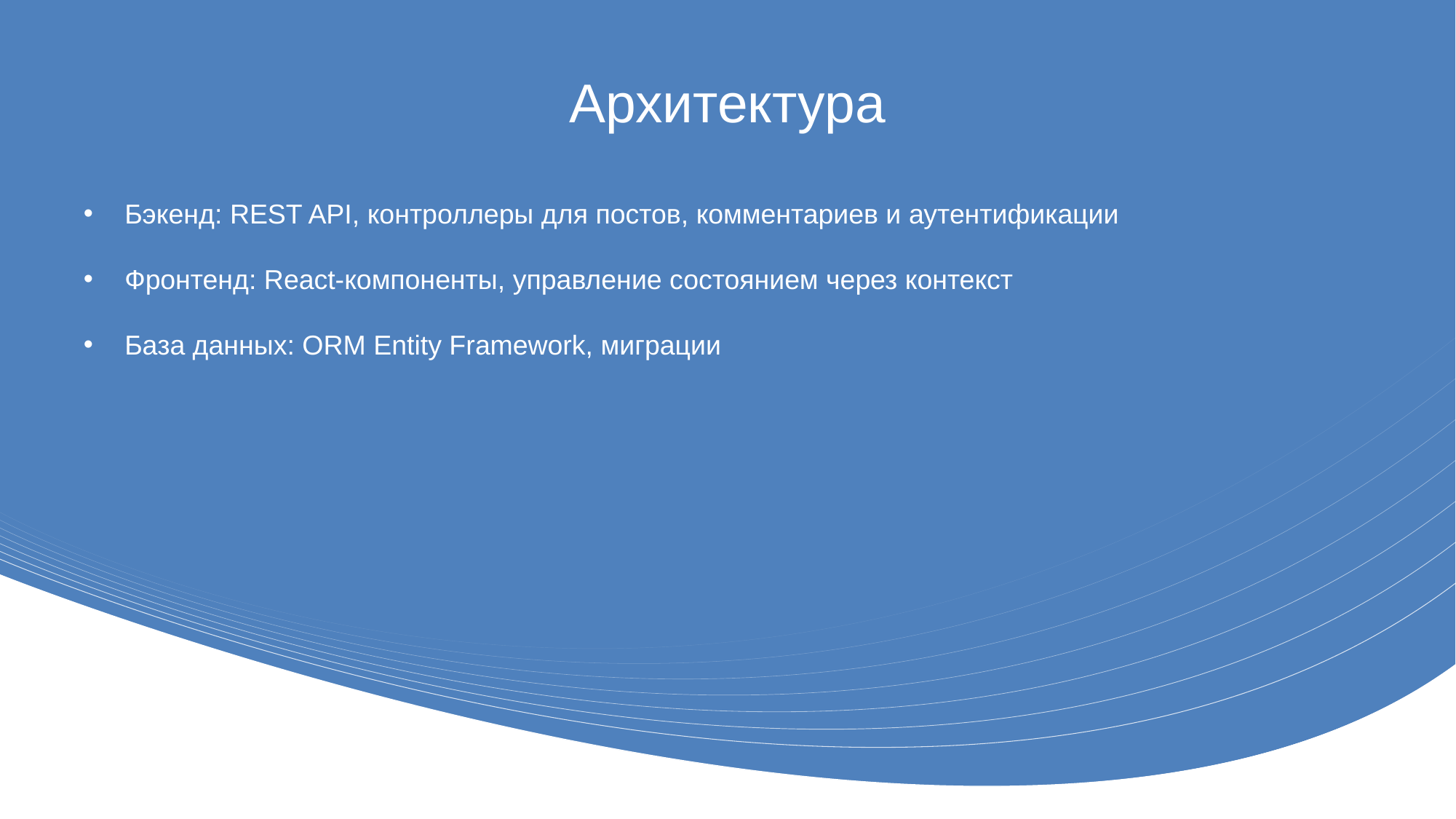

# Архитектура
Бэкенд: REST API, контроллеры для постов, комментариев и аутентификации
Фронтенд: React-компоненты, управление состоянием через контекст
База данных: ORM Entity Framework, миграции